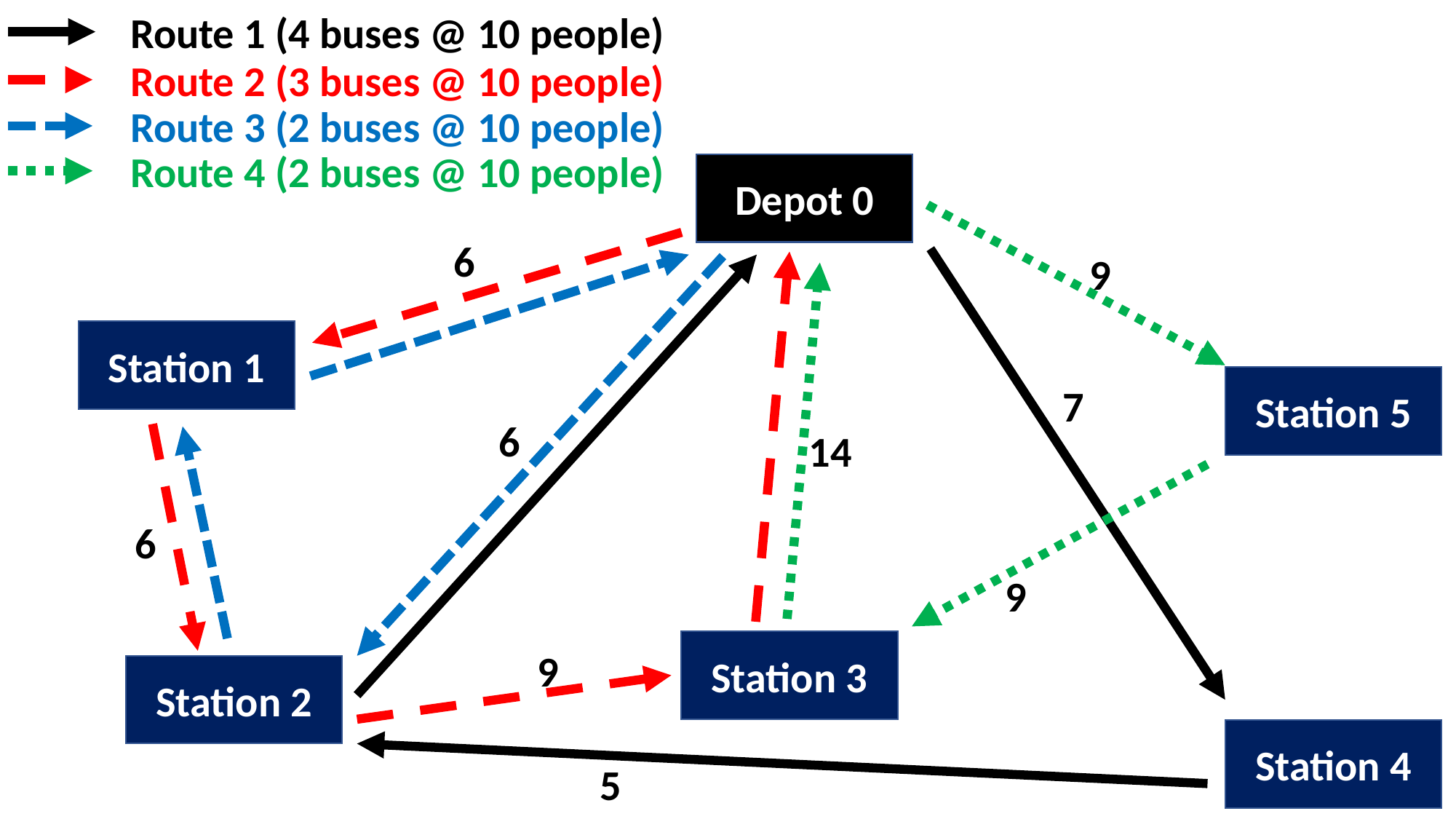

Route 1 (4 buses @ 10 people)
Route 2 (3 buses @ 10 people)
Route 3 (2 buses @ 10 people)
Route 4 (2 buses @ 10 people)
Depot 0
6
9
Station 1
Station 5
7
6
14
6
9
Station 3
9
Station 2
Station 4
5